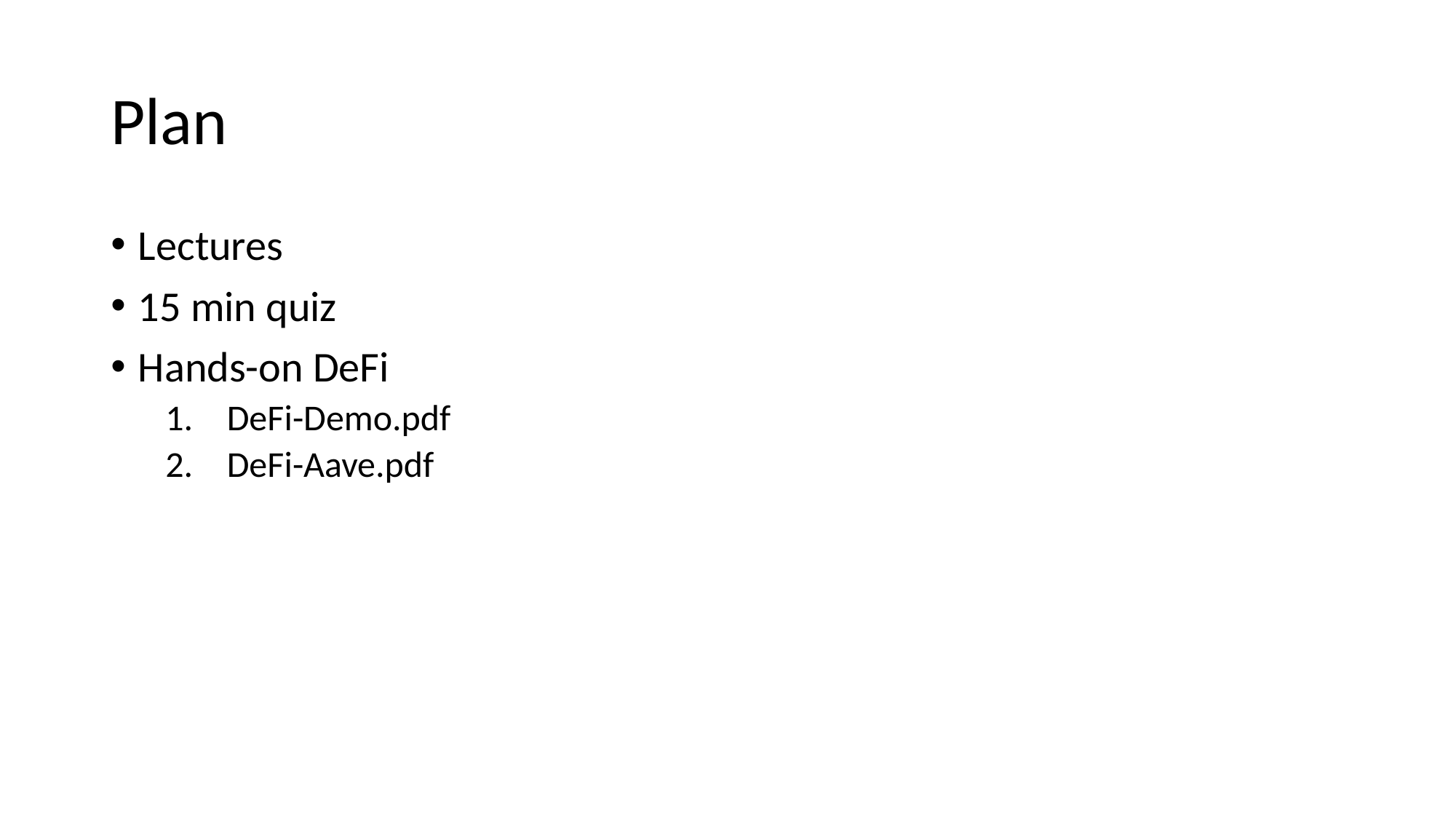

# Plan
Lectures
15 min quiz
Hands-on DeFi
DeFi-Demo.pdf
DeFi-Aave.pdf